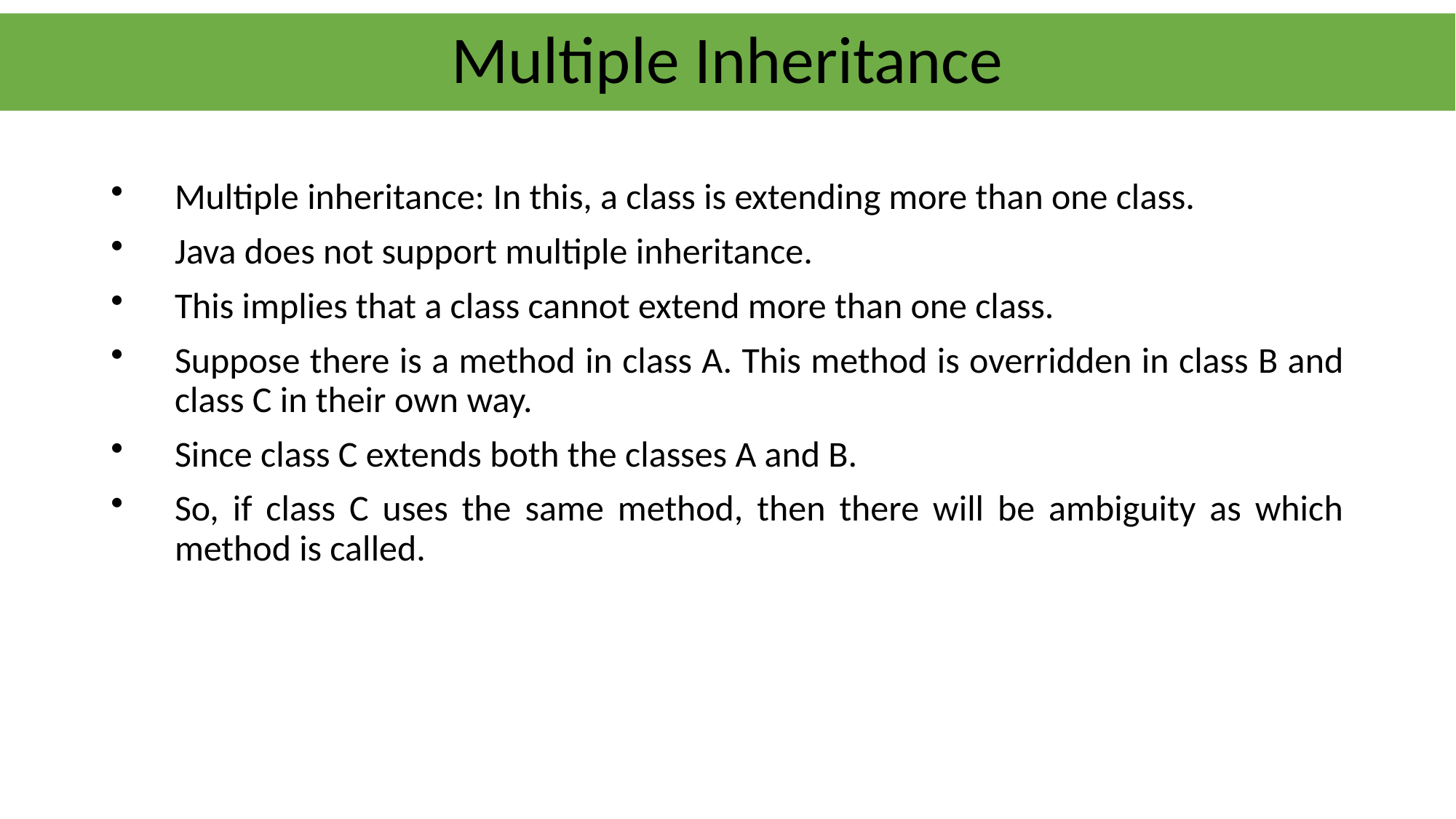

# Multiple Inheritance
Multiple inheritance: In this, a class is extending more than one class.
Java does not support multiple inheritance.
This implies that a class cannot extend more than one class.
Suppose there is a method in class A. This method is overridden in class B and class C in their own way.
Since class C extends both the classes A and B.
So, if class C uses the same method, then there will be ambiguity as which method is called.